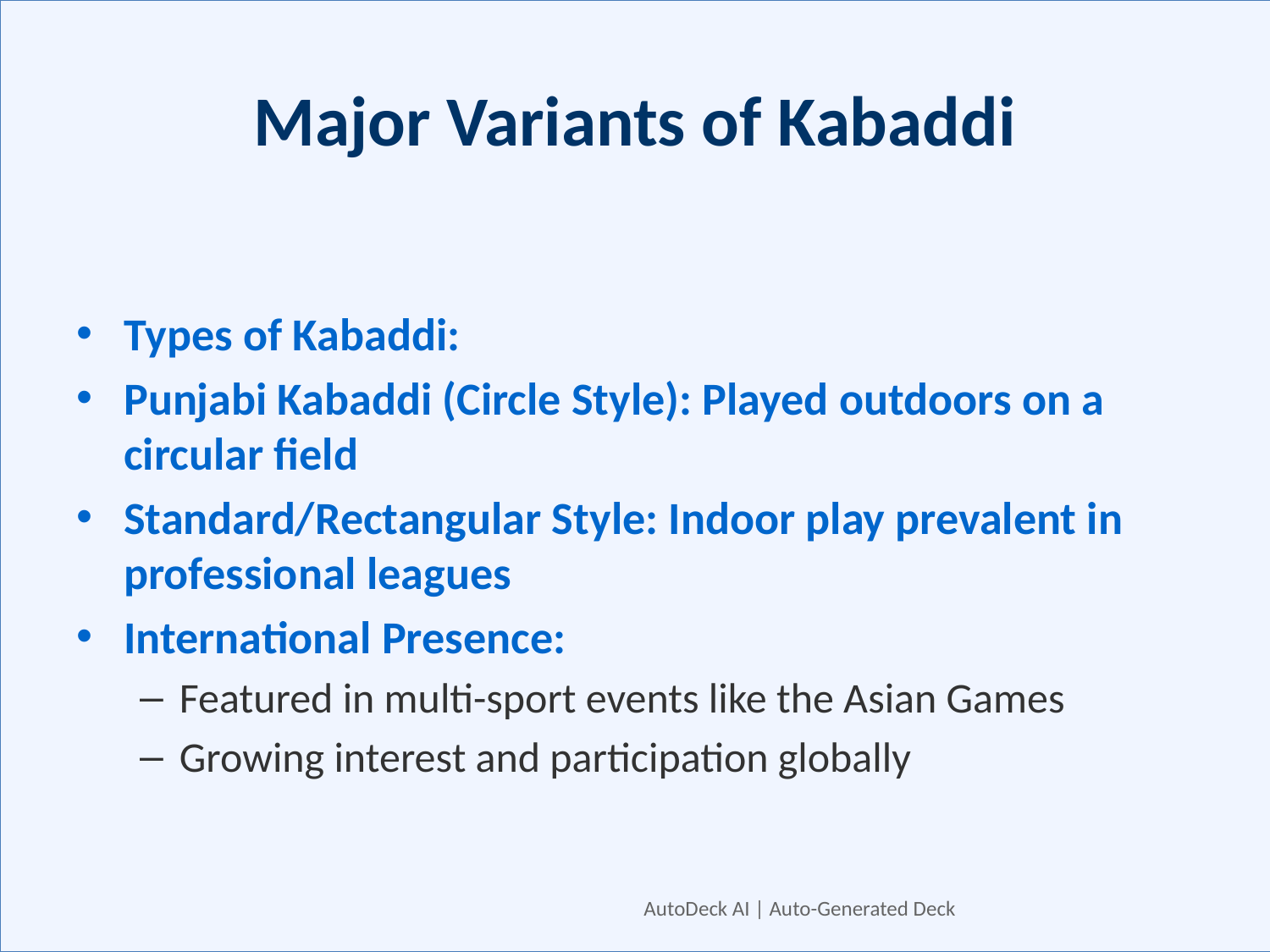

# Major Variants of Kabaddi

Types of Kabaddi:
Punjabi Kabaddi (Circle Style): Played outdoors on a circular field
Standard/Rectangular Style: Indoor play prevalent in professional leagues
International Presence:
Featured in multi-sport events like the Asian Games
Growing interest and participation globally

AutoDeck AI | Auto-Generated Deck